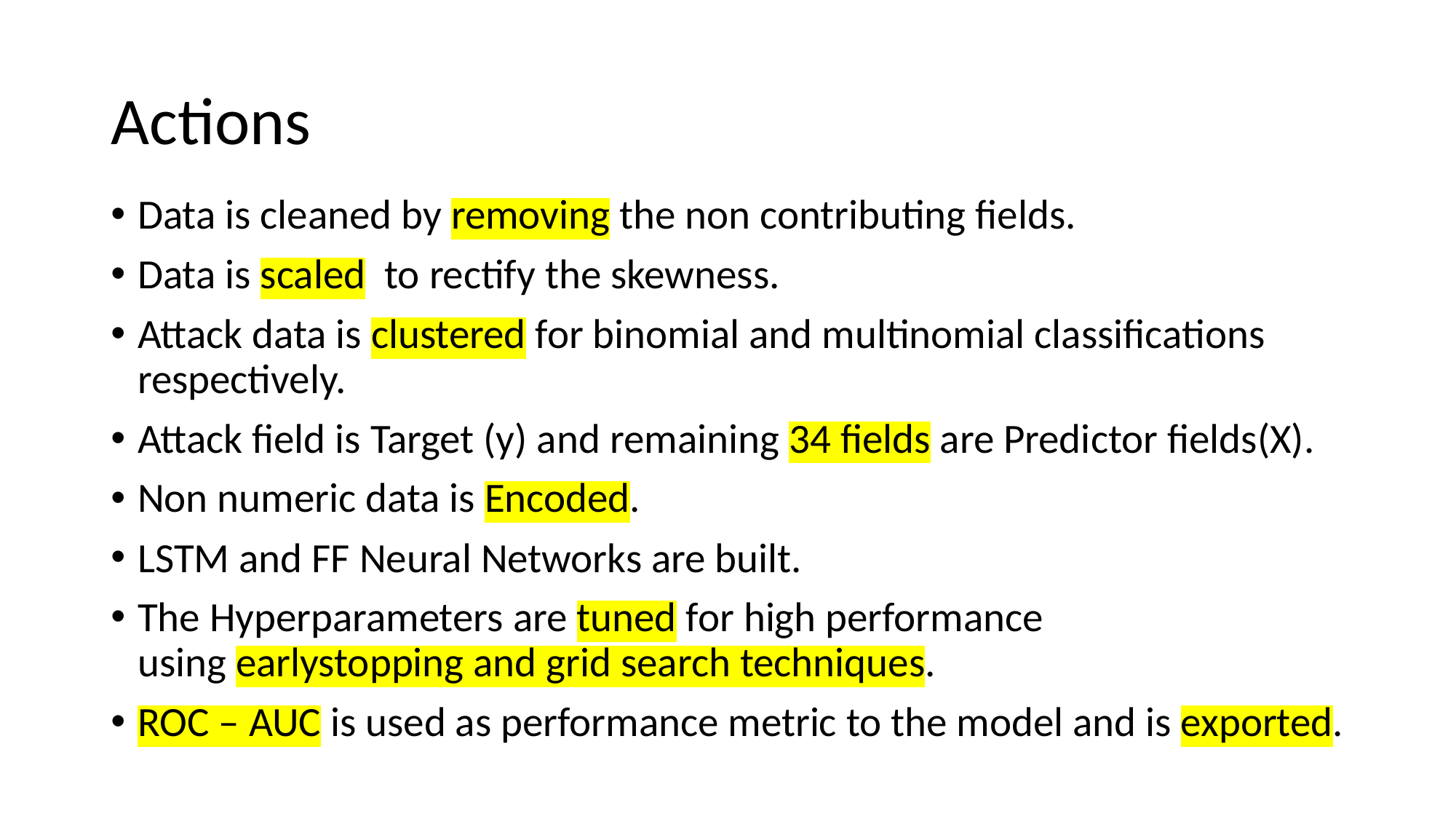

# Actions
Data is cleaned by removing the non contributing fields.
Data is scaled  to rectify the skewness.
Attack data is clustered for binomial and multinomial classifications respectively.
Attack field is Target (y) and remaining 34 fields are Predictor fields(X).
Non numeric data is Encoded.
LSTM and FF Neural Networks are built.
The Hyperparameters are tuned for high performance using earlystopping and grid search techniques.
ROC – AUC is used as performance metric to the model and is exported.